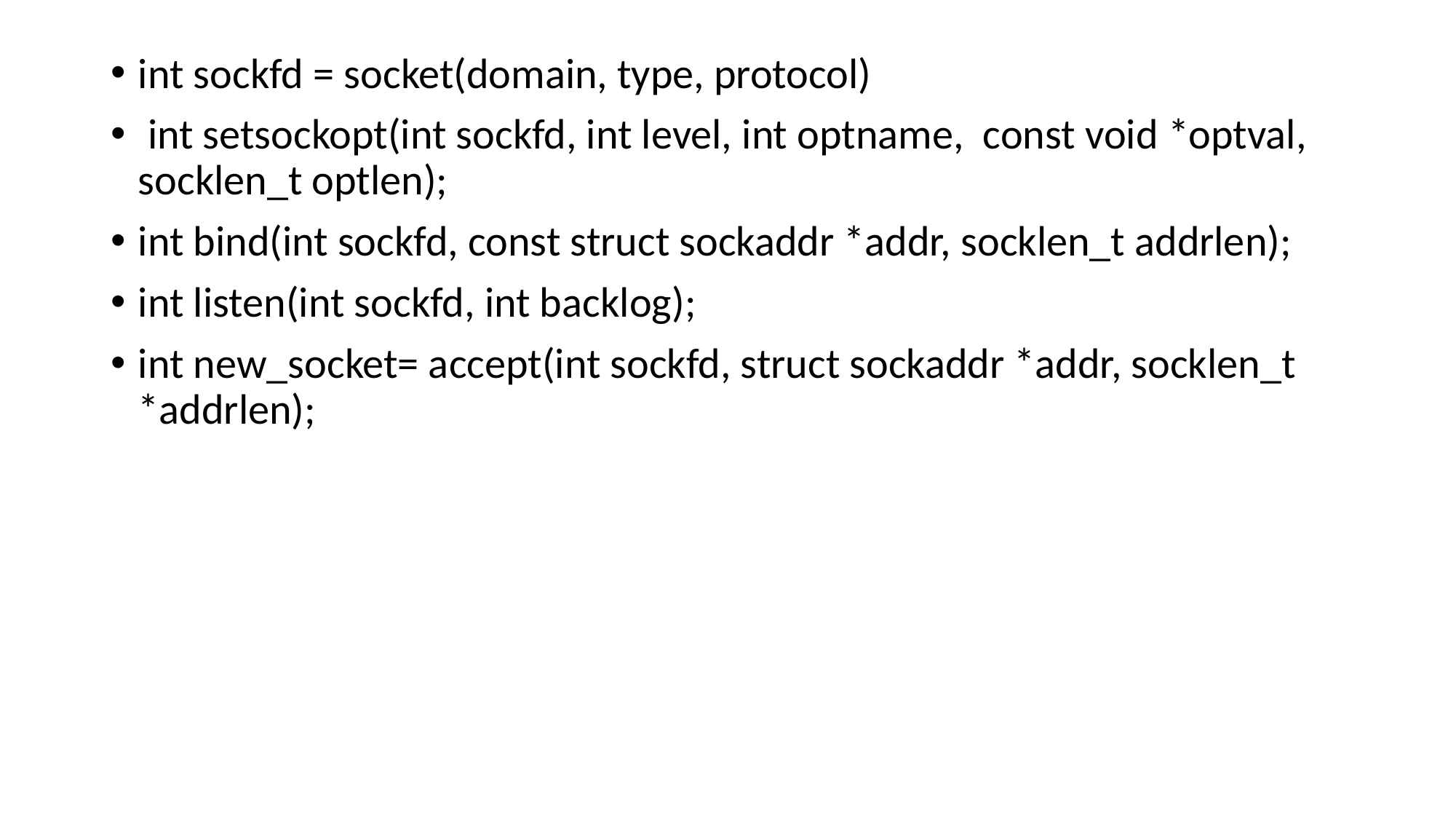

int sockfd = socket(domain, type, protocol)
 int setsockopt(int sockfd, int level, int optname,  const void *optval, socklen_t optlen);
int bind(int sockfd, const struct sockaddr *addr, socklen_t addrlen);
int listen(int sockfd, int backlog);
int new_socket= accept(int sockfd, struct sockaddr *addr, socklen_t *addrlen);